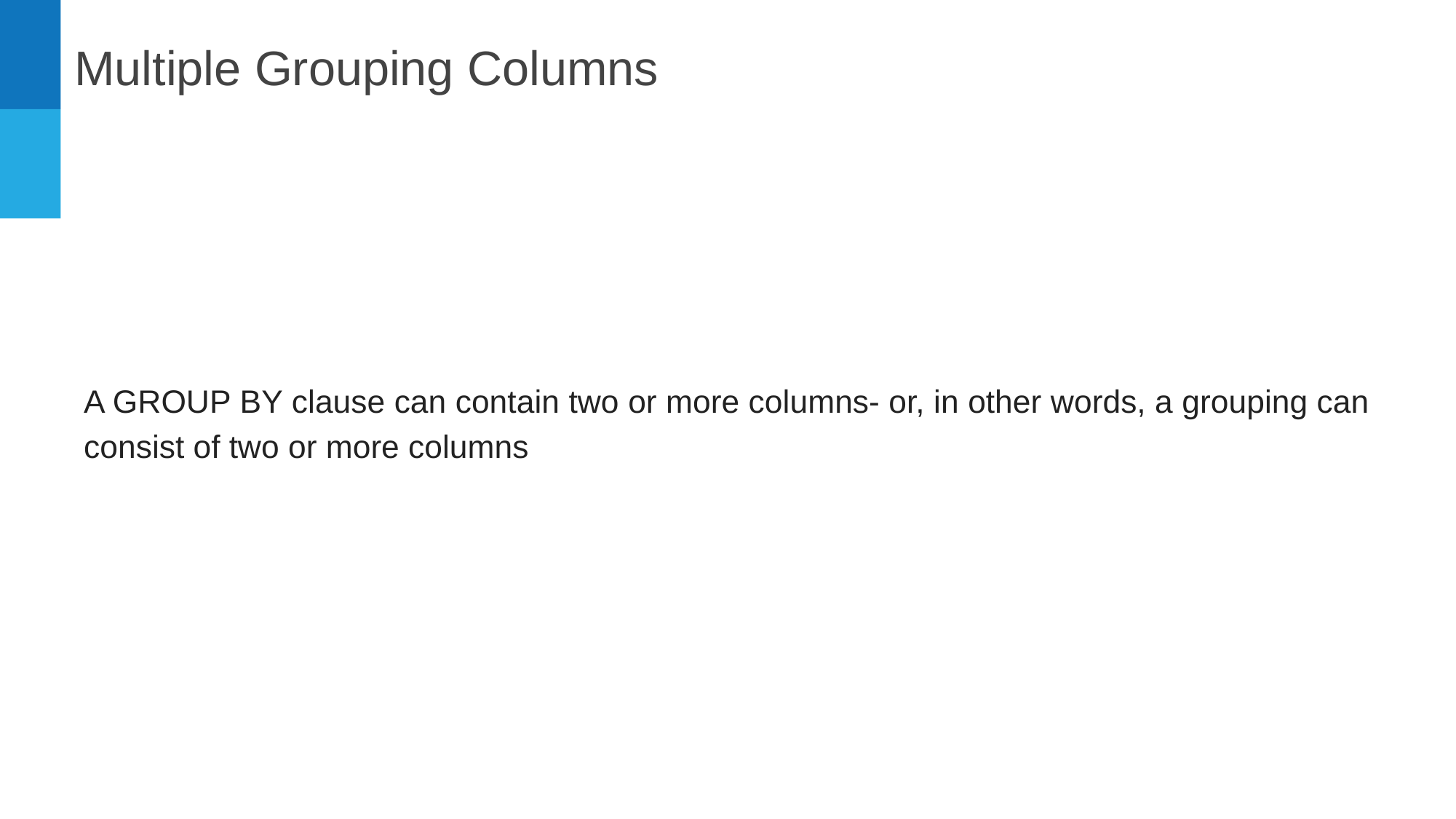

Multiple Grouping Columns

A GROUP BY clause can contain two or more columns- or, in other words, a grouping can consist of two or more columns